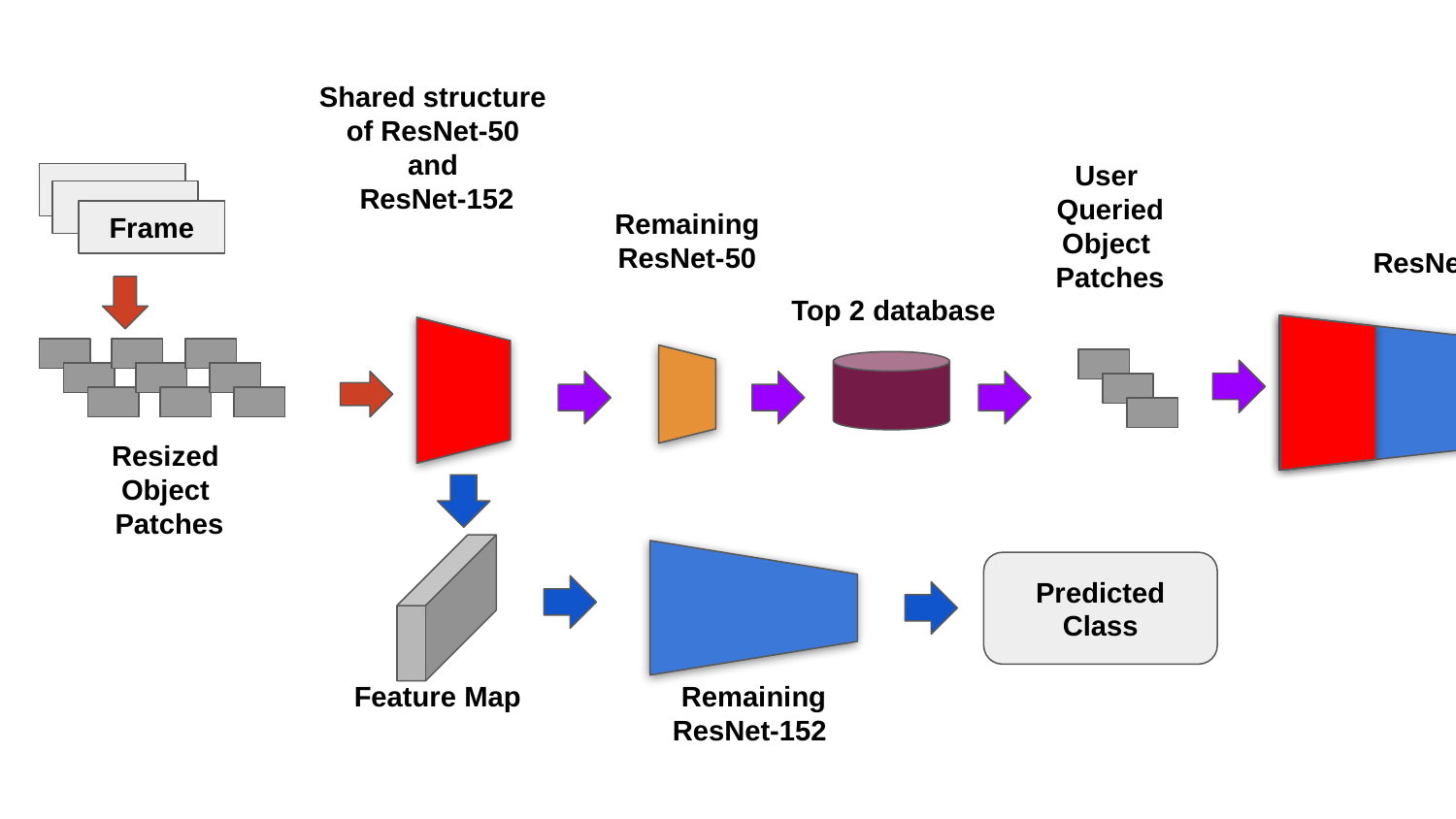

Shared structure
of ResNet-50
and
ResNet-152

Remaining
ResNet-50

Frame

ResNet-152

Top 2 database

Resized
Object
Patches

Predicted Class

Feature Map
Remaining
ResNet-152
User
Queried
Object
Patches

Predicted Class